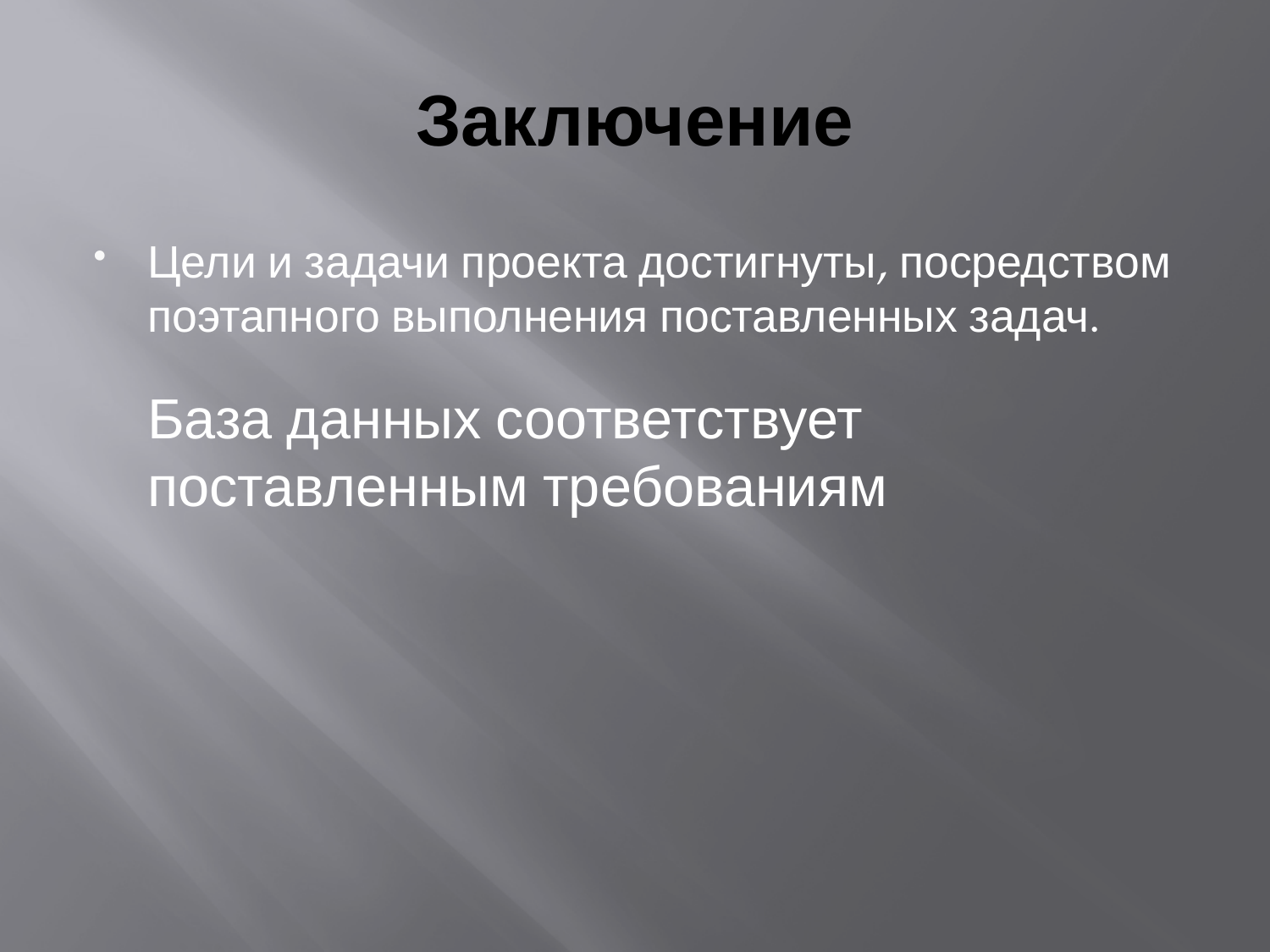

# Заключение
Цели и задачи проекта достигнуты, посредством поэтапного выполнения поставленных задач.
База данных соответствует поставленным требованиям